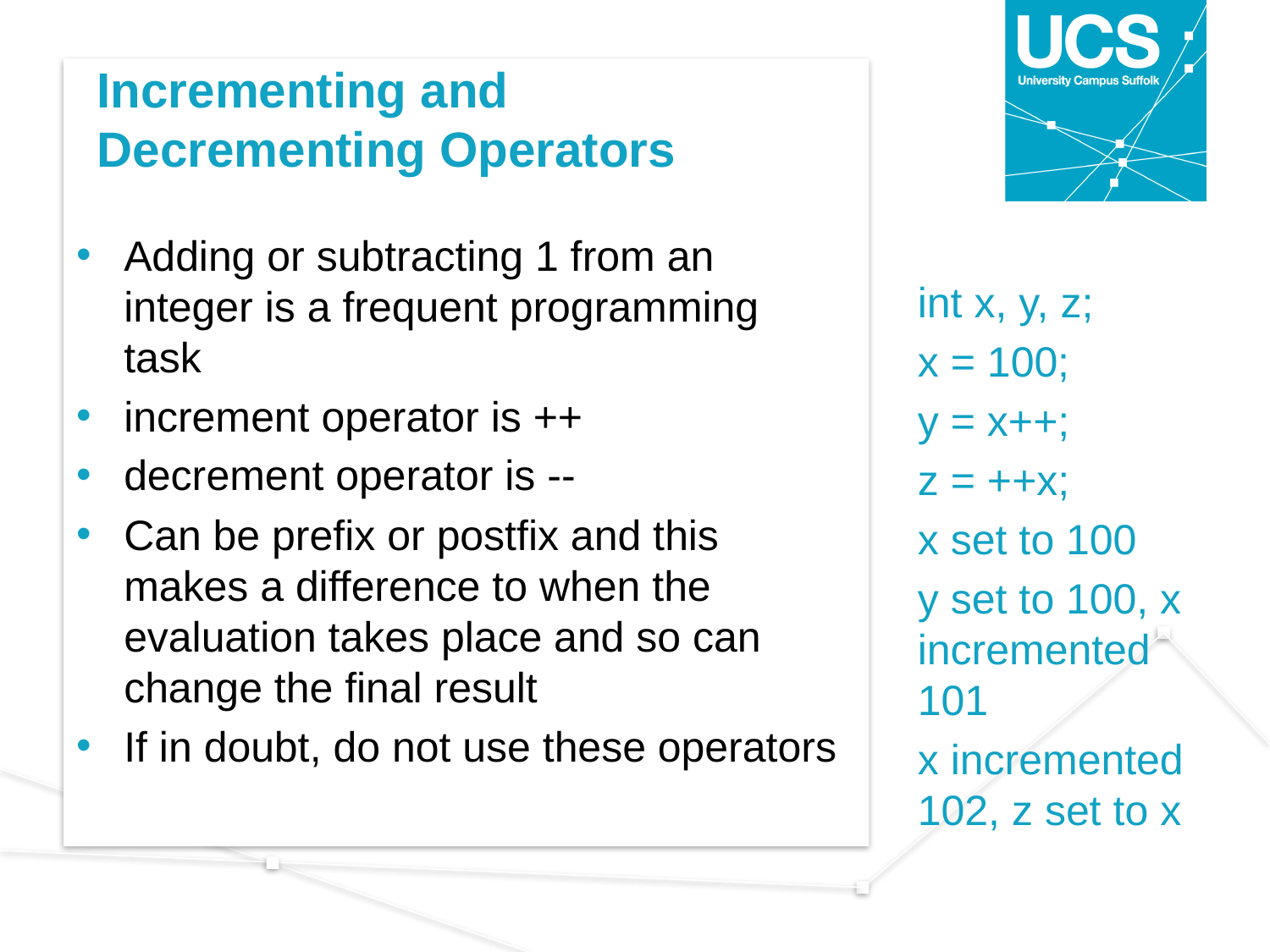

# Incrementing and Decrementing Operators
Adding or subtracting 1 from an integer is a frequent programming task
increment operator is ++
decrement operator is --
Can be prefix or postfix and this makes a difference to when the evaluation takes place and so can change the final result
If in doubt, do not use these operators

int x, y, z;
x = 100;
y = x++;
z = ++x;
x set to 100
y set to 100, x incremented 101
x incremented 102, z set to x